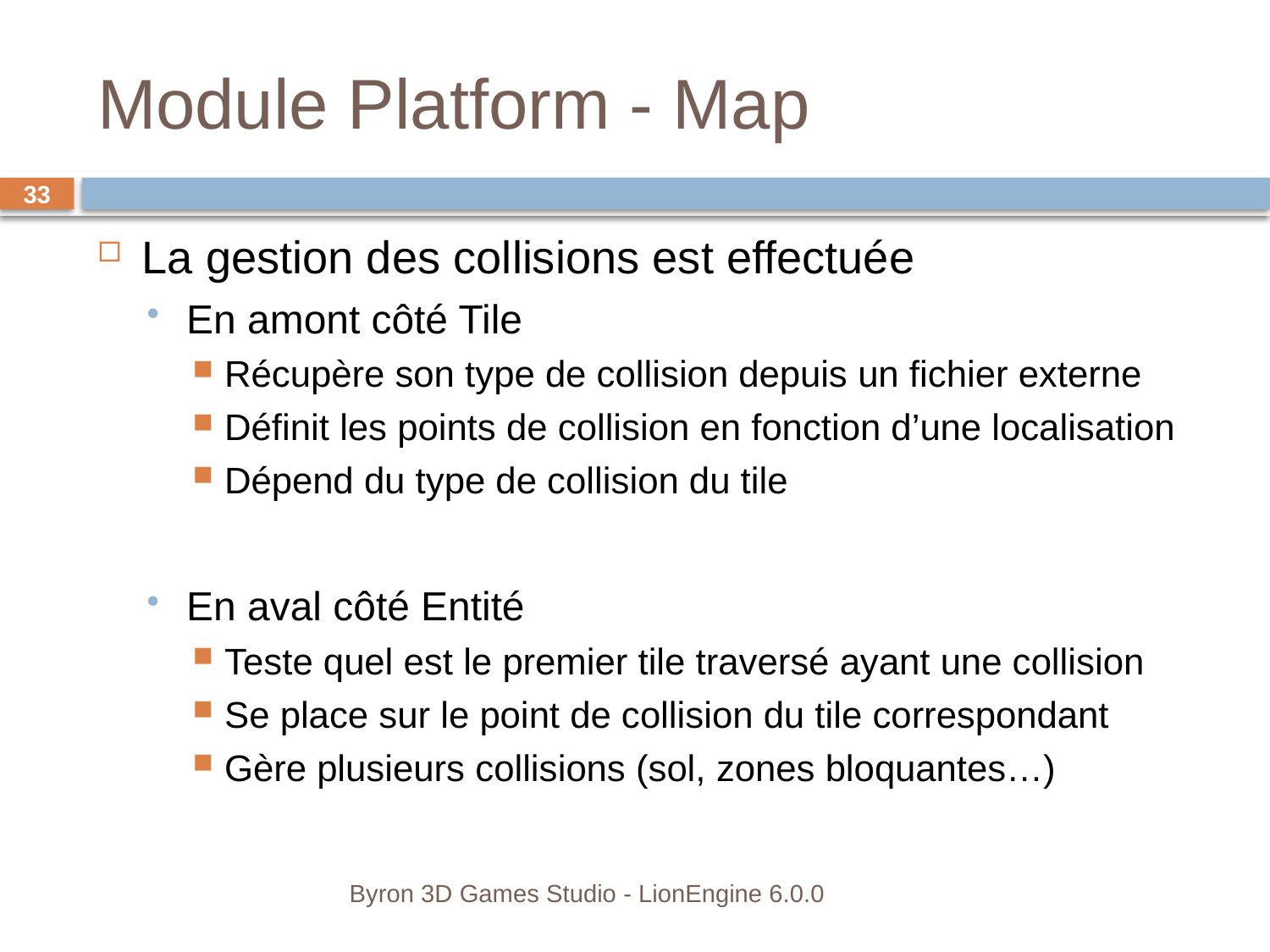

# Module Platform - Map
33
La gestion des collisions est effectuée
En amont côté Tile
Récupère son type de collision depuis un fichier externe
Définit les points de collision en fonction d’une localisation
Dépend du type de collision du tile

En aval côté Entité
Teste quel est le premier tile traversé ayant une collision
Se place sur le point de collision du tile correspondant
Gère plusieurs collisions (sol, zones bloquantes…)
Byron 3D Games Studio - LionEngine 6.0.0